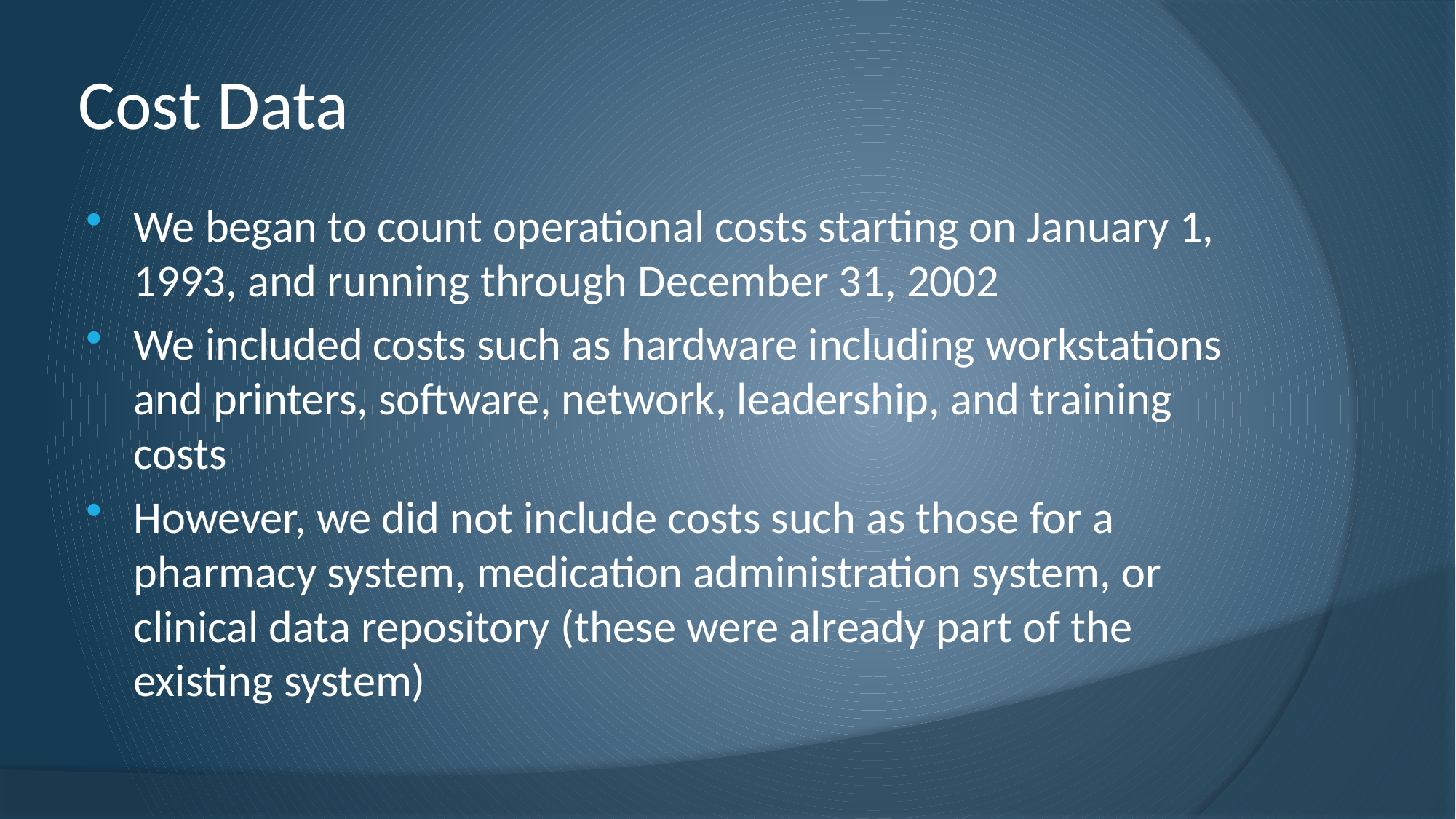

# Cost Data
We began to count operational costs starting on January 1, 1993, and running through December 31, 2002
We included costs such as hardware including workstations and printers, software, network, leadership, and training costs
However, we did not include costs such as those for a pharmacy system, medication administration system, or clinical data repository (these were already part of the existing system)